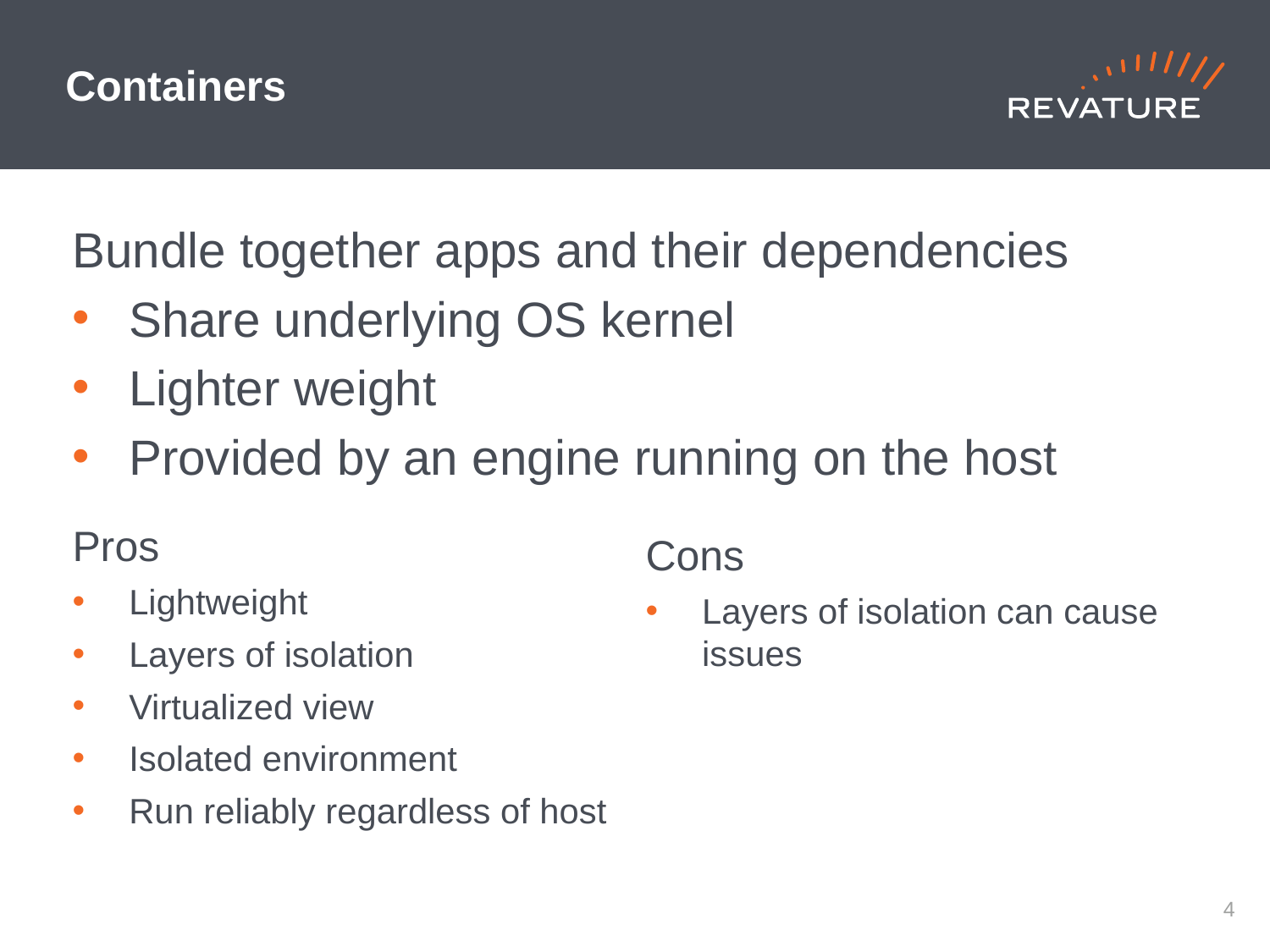

# Containers
Bundle together apps and their dependencies
Share underlying OS kernel
Lighter weight
Provided by an engine running on the host
Pros
Lightweight
Layers of isolation
Virtualized view
Isolated environment
Run reliably regardless of host
Cons
Layers of isolation can cause issues
4